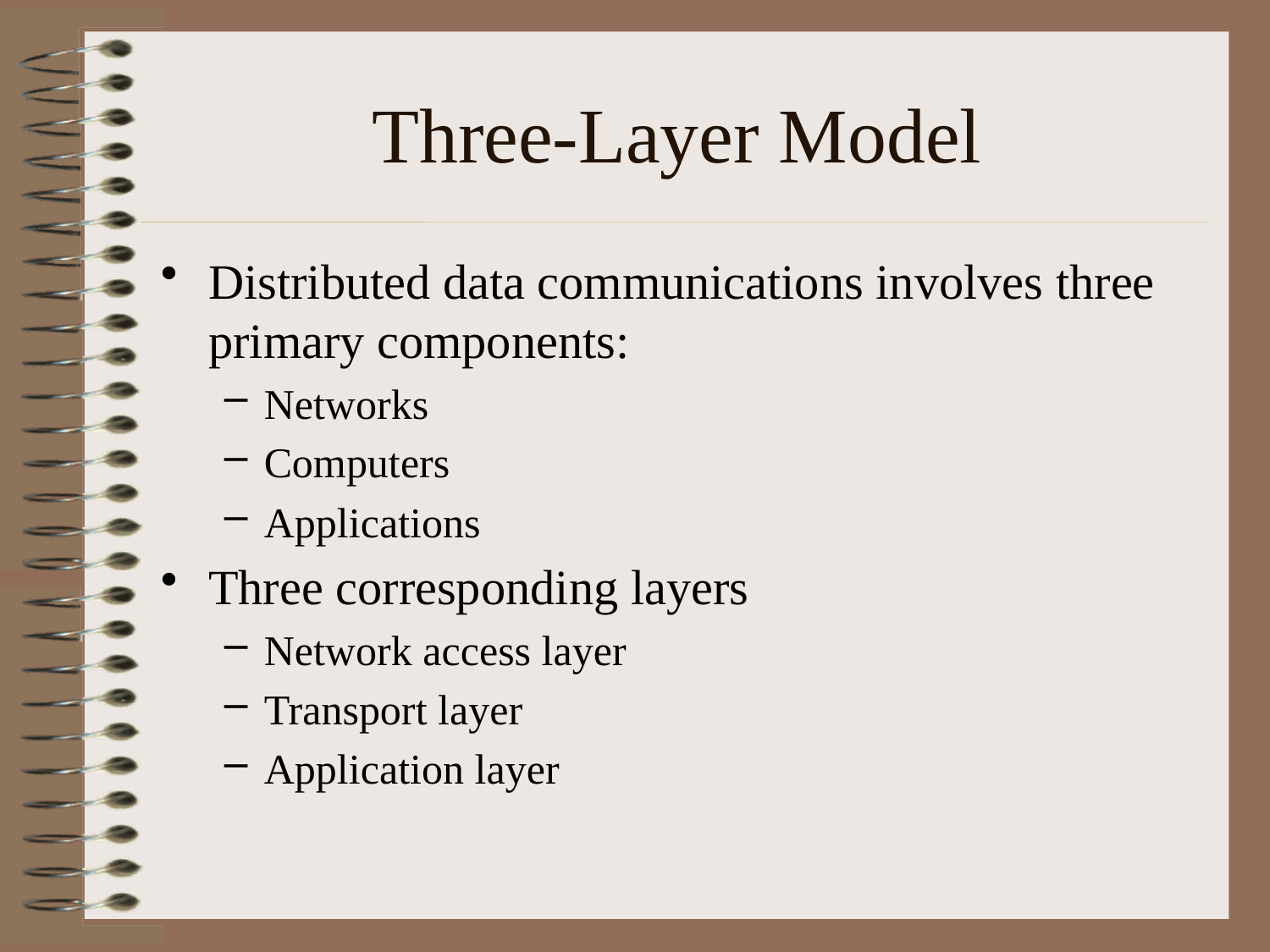

# Three-Layer Model
Distributed data communications involves three primary components:
Networks
Computers
Applications
Three corresponding layers
Network access layer
Transport layer
Application layer